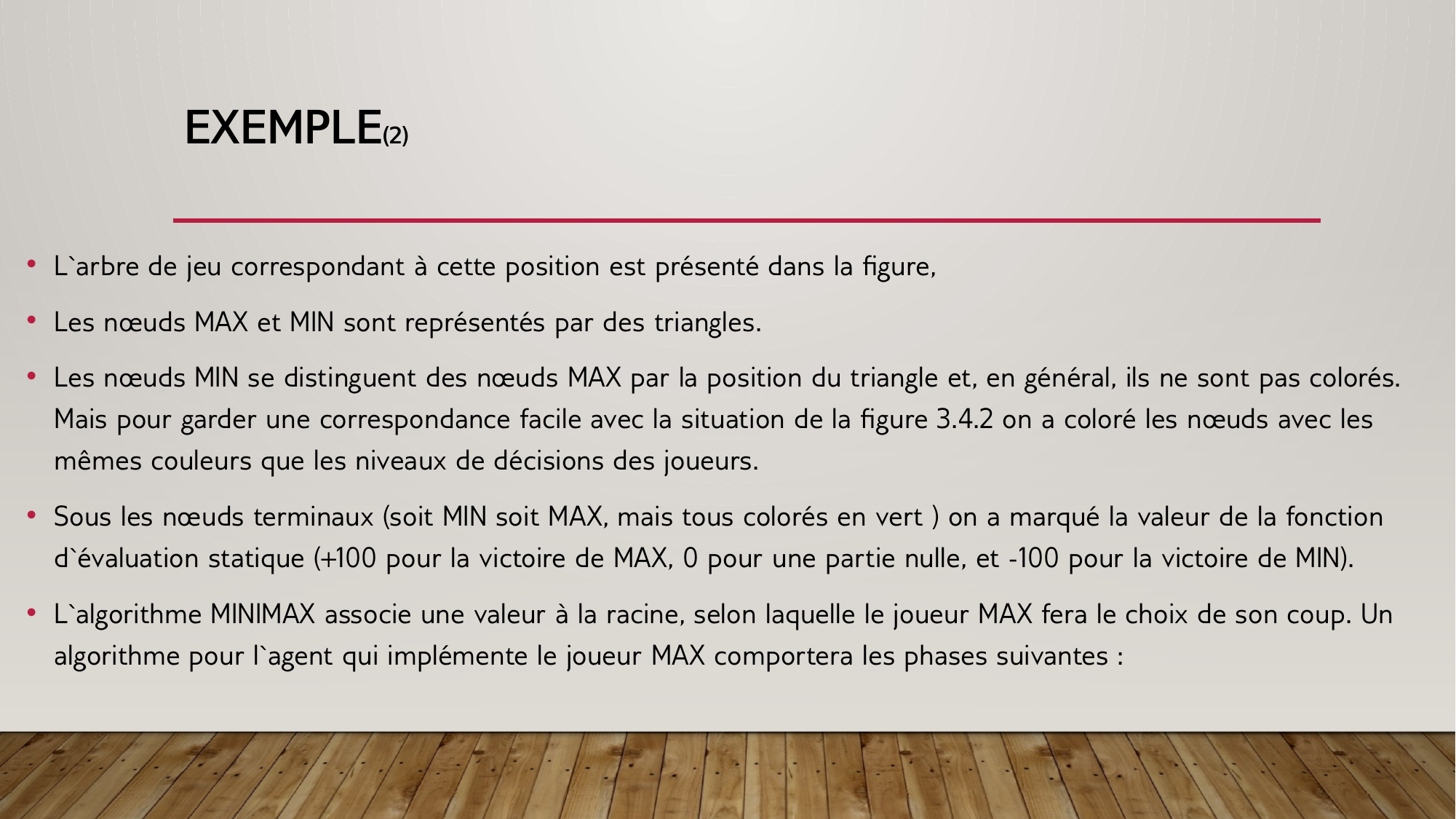

# Exemple(2)
L`arbre de jeu correspondant à cette position est présenté dans la figure,
Les nœuds MAX et MIN sont représentés par des triangles.
Les nœuds MIN se distinguent des nœuds MAX par la position du triangle et, en général, ils ne sont pas colorés. Mais pour garder une correspondance facile avec la situation de la figure 3.4.2 on a coloré les nœuds avec les mêmes couleurs que les niveaux de décisions des joueurs.
Sous les nœuds terminaux (soit MIN soit MAX, mais tous colorés en vert ) on a marqué la valeur de la fonction d`évaluation statique (+100 pour la victoire de MAX, 0 pour une partie nulle, et -100 pour la victoire de MIN).
L`algorithme MINIMAX associe une valeur à la racine, selon laquelle le joueur MAX fera le choix de son coup. Un algorithme pour l`agent qui implémente le joueur MAX comportera les phases suivantes :